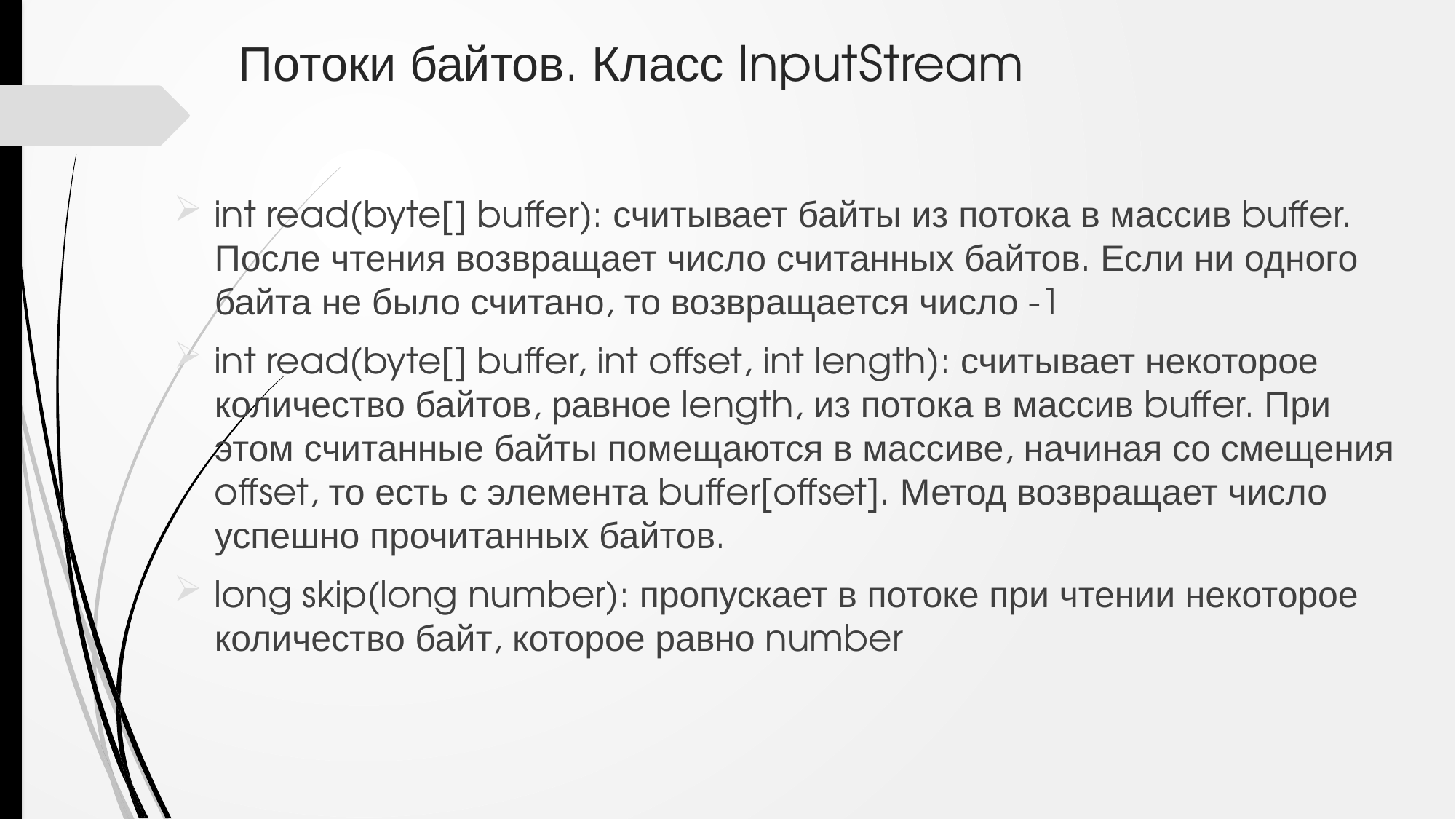

# Потоки байтов. Класс InputStream
int read(byte[] buffer): считывает байты из потока в массив buffer. После чтения возвращает число считанных байтов. Если ни одного байта не было считано, то возвращается число -1
int read(byte[] buffer, int offset, int length): считывает некоторое количество байтов, равное length, из потока в массив buffer. При этом считанные байты помещаются в массиве, начиная со смещения offset, то есть с элемента buffer[offset]. Метод возвращает число успешно прочитанных байтов.
long skip(long number): пропускает в потоке при чтении некоторое количество байт, которое равно number